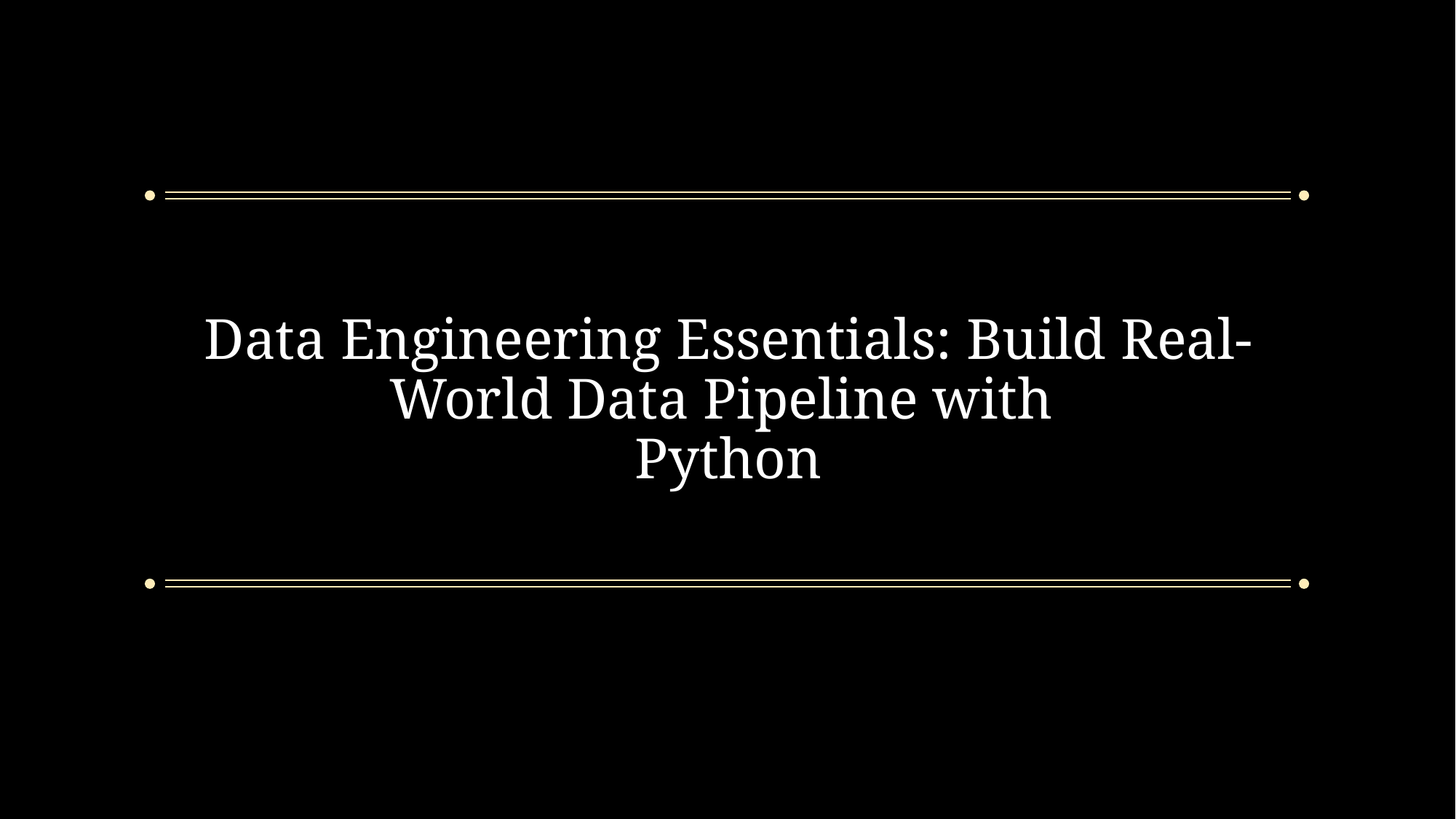

# Data Engineering Essentials: Build Real-World Data Pipeline with Python